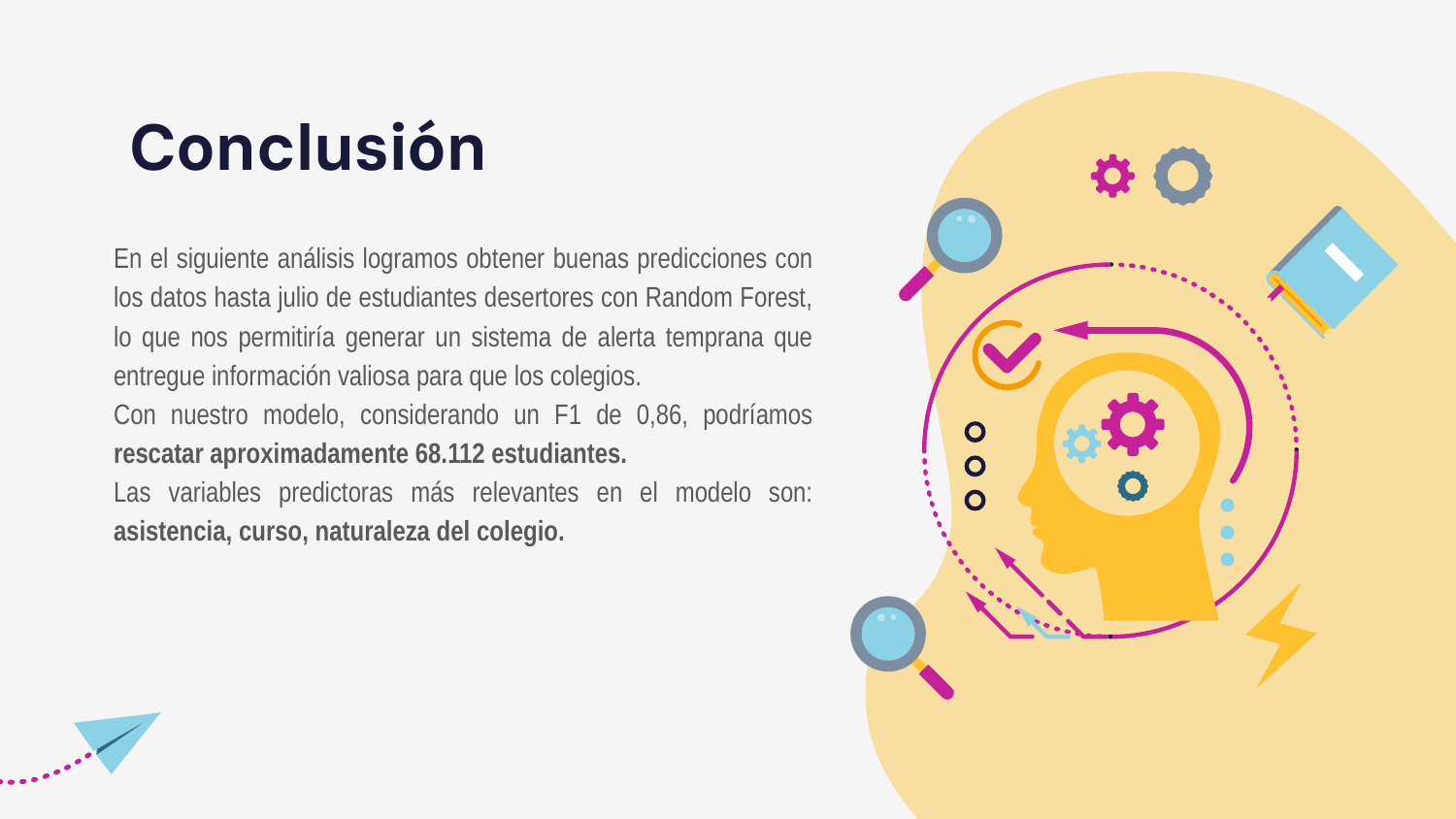

# Conclusión

En el siguiente análisis logramos obtener buenas predicciones con los datos hasta julio de estudiantes desertores con Random Forest, lo que nos permitiría generar un sistema de alerta temprana que entregue información valiosa para que los colegios.
Con nuestro modelo, considerando un F1 de 0,86, podríamos rescatar aproximadamente 68.112 estudiantes.
Las variables predictoras más relevantes en el modelo son: asistencia, curso, naturaleza del colegio.